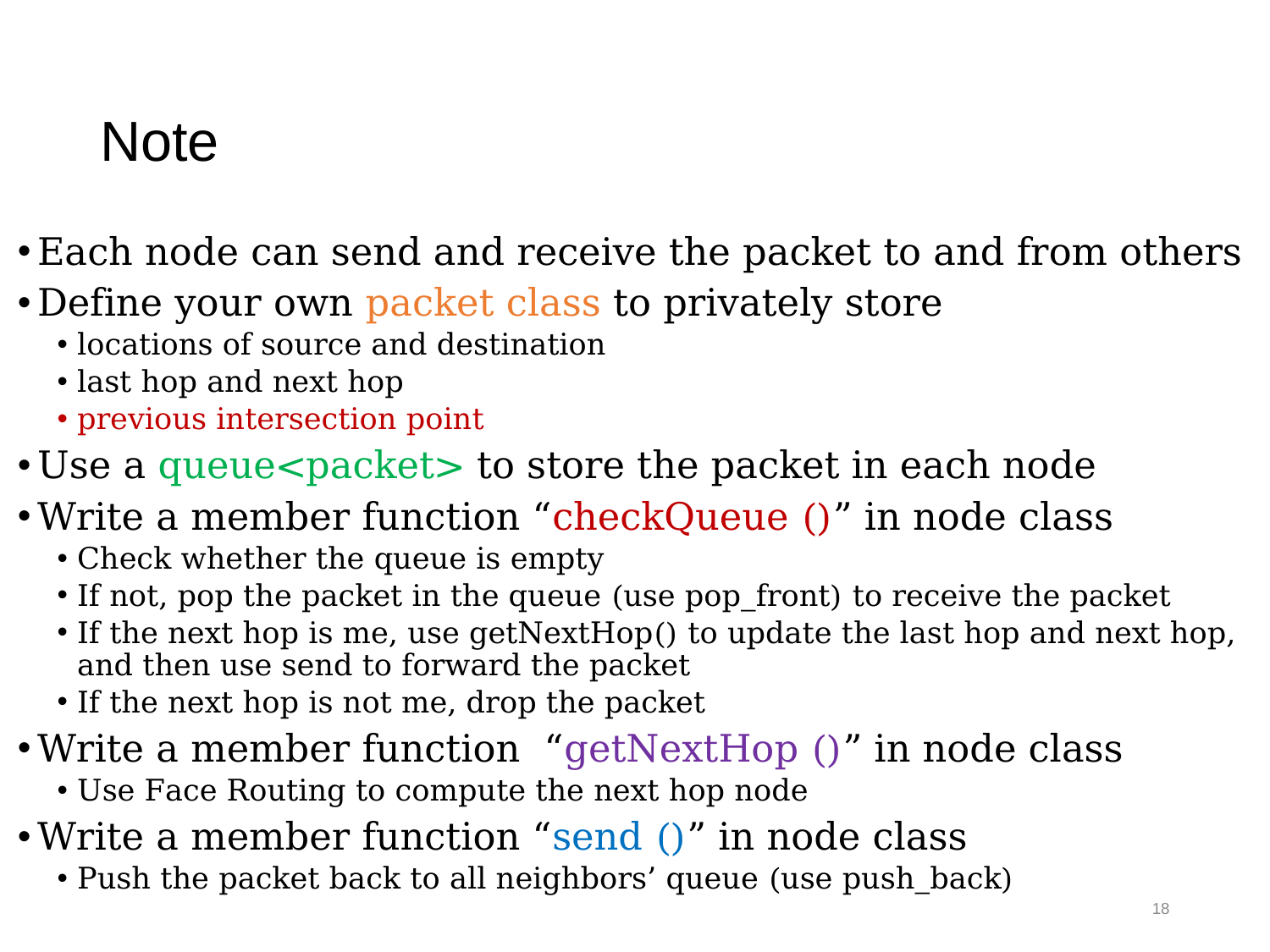

# Note
Each node can send and receive the packet to and from others
Define your own packet class to privately store
locations of source and destination
last hop and next hop
previous intersection point
Use a queue<packet> to store the packet in each node
Write a member function “checkQueue ()” in node class
Check whether the queue is empty
If not, pop the packet in the queue (use pop_front) to receive the packet
If the next hop is me, use getNextHop() to update the last hop and next hop, and then use send to forward the packet
If the next hop is not me, drop the packet
Write a member function  “getNextHop ()” in node class
Use Face Routing to compute the next hop node
Write a member function “send ()” in node class
Push the packet back to all neighbors’ queue (use push_back)

18